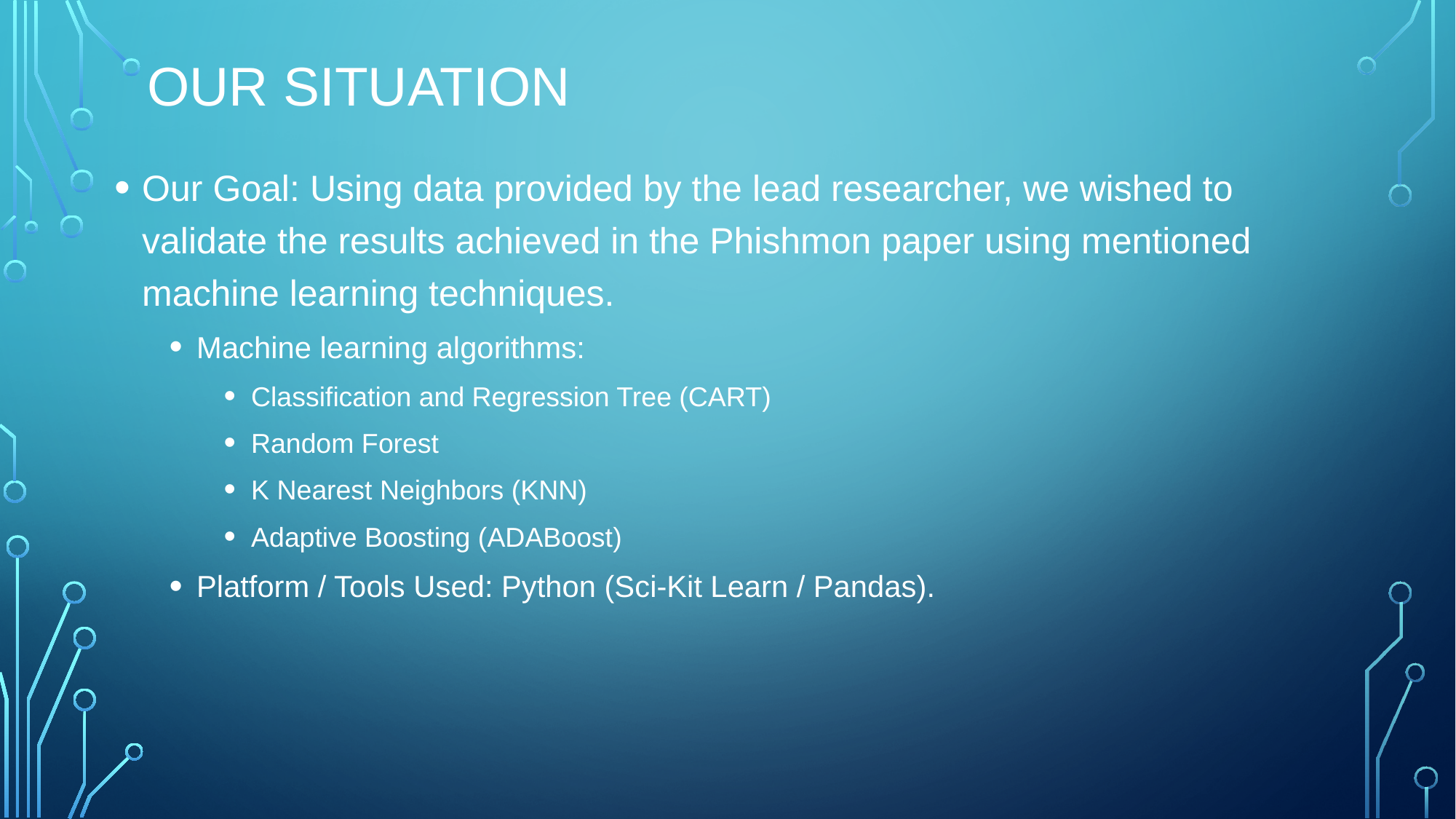

# Our situation
Our Goal: Using data provided by the lead researcher, we wished to validate the results achieved in the Phishmon paper using mentioned machine learning techniques.
Machine learning algorithms:
Classification and Regression Tree (CART)
Random Forest
K Nearest Neighbors (KNN)
Adaptive Boosting (ADABoost)
Platform / Tools Used: Python (Sci-Kit Learn / Pandas).